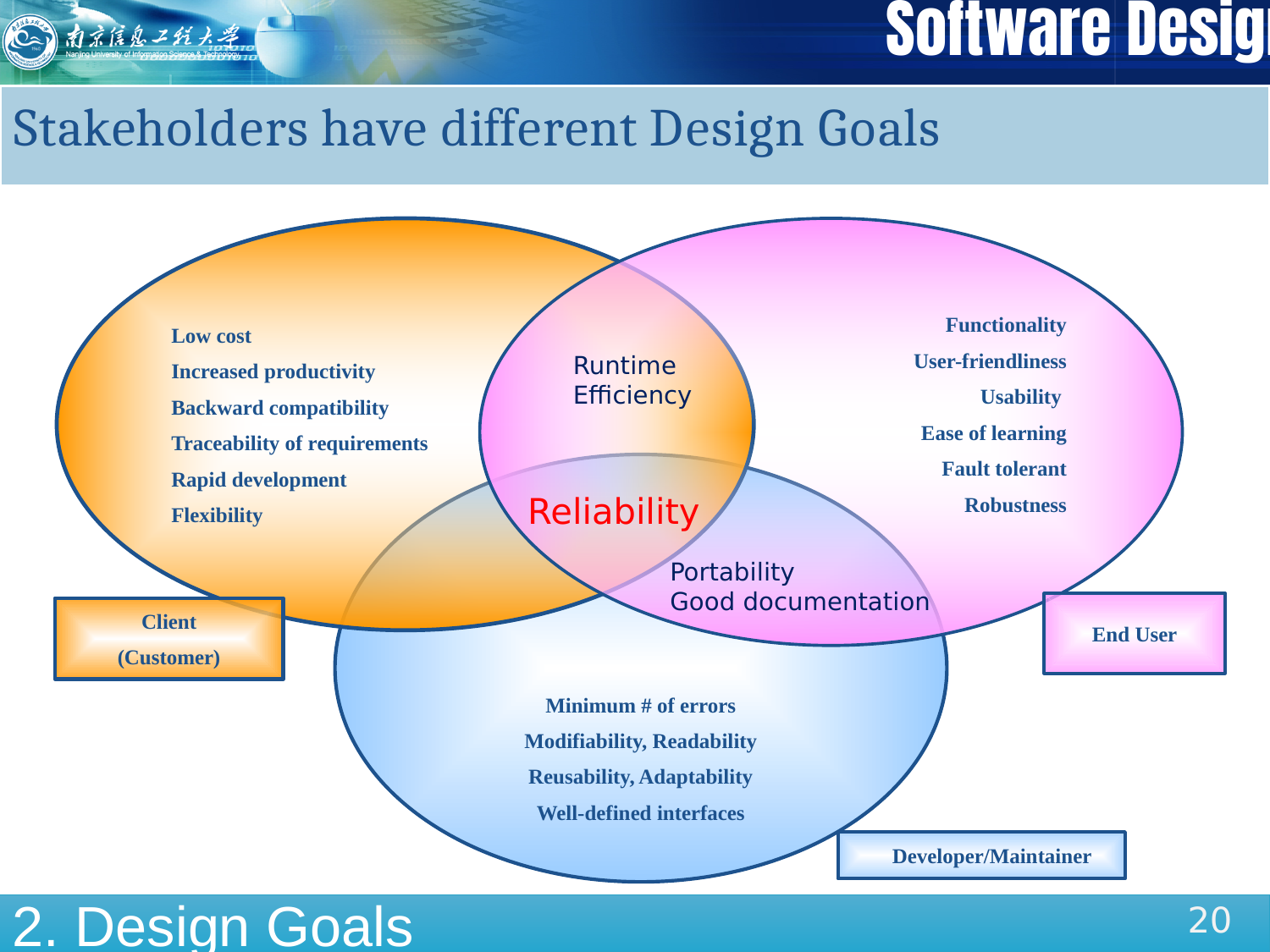

Stakeholders have different Design Goals
Low cost
Increased productivity
Backward compatibility
Traceability of requirements
Rapid development
Flexibility
Client
(Customer)
Functionality
User-friendliness
Usability
Ease of learning
Fault tolerant
Robustness

End User
Runtime
Efficiency

Minimum # of errors
Modifiability, Readability
Reusability, Adaptability
Well-defined interfaces

    Developer/Maintainer
Reliability
Portability
Good documentation
2. Design Goals